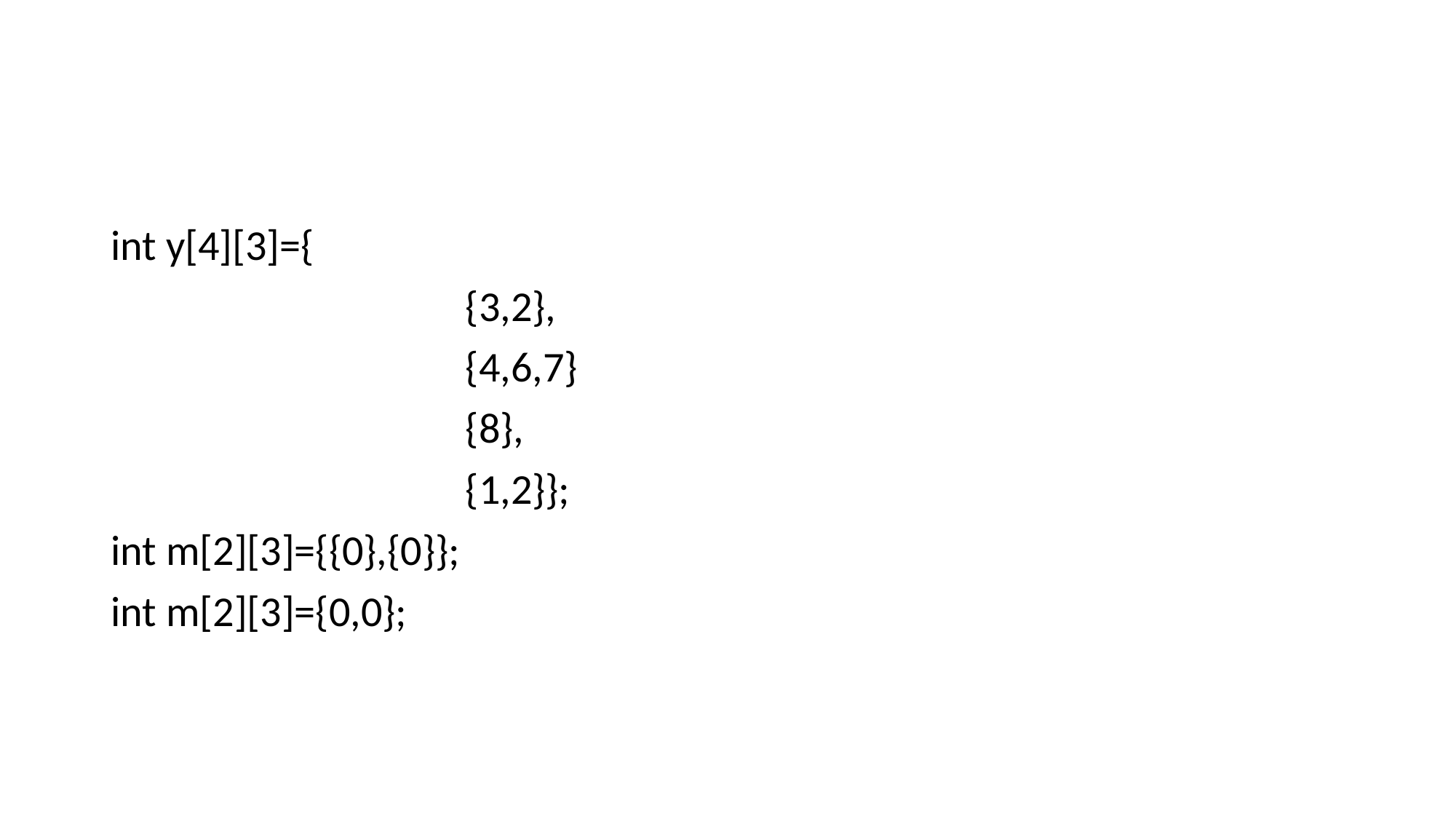

#
int y[4][3]={
				{3,2},
				{4,6,7}
				{8},
				{1,2}};
int m[2][3]={{0},{0}};
int m[2][3]={0,0};